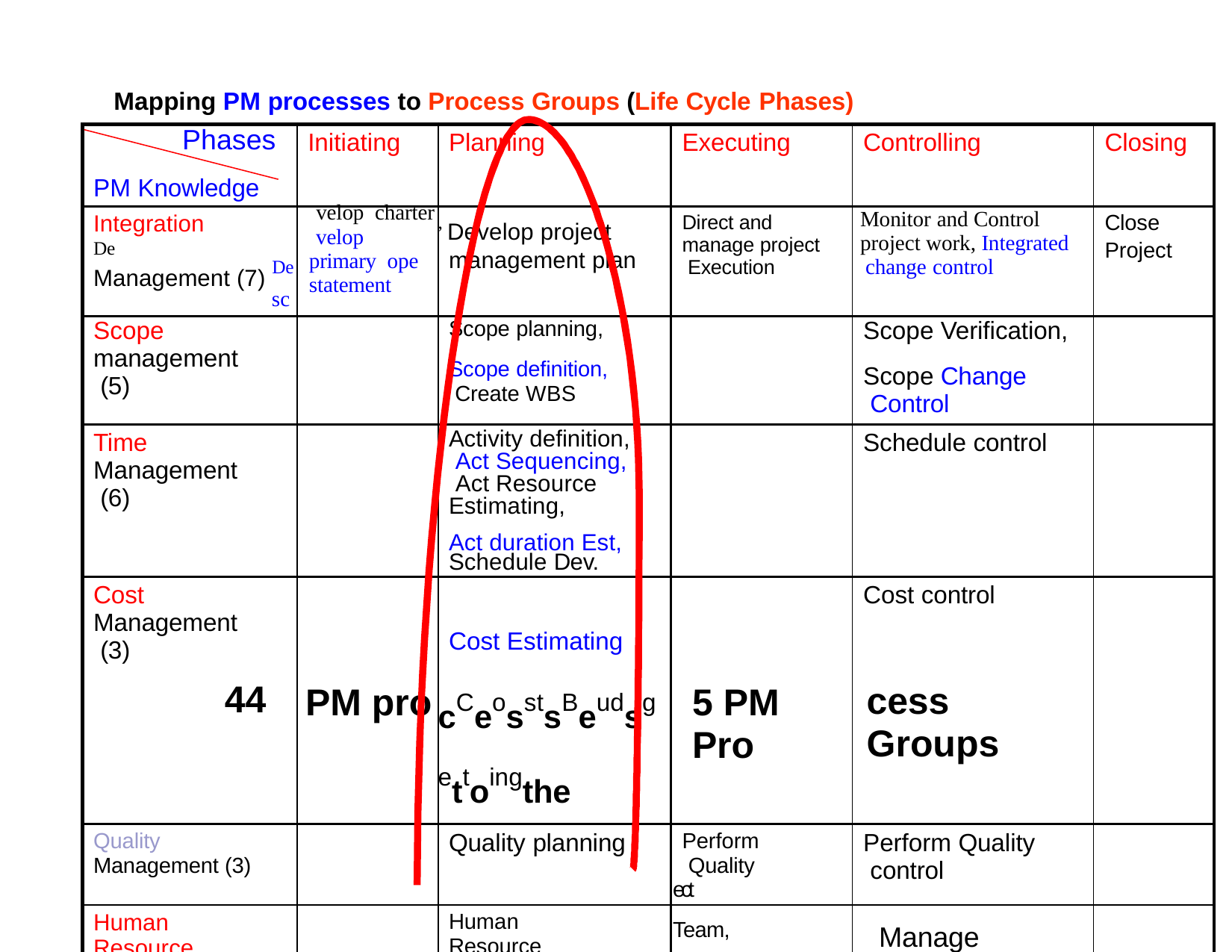

Mapping PM processes to Process Groups (Life Cycle Phases)

| Phases PM Knowledge | Initiating | Planning | Executing | Controlling | Closing |
| --- | --- | --- | --- | --- | --- |
| Integration De Management (7) De sc | velop charter velop primary ope statement | , Develop project management plan | Direct and manage project Execution | Monitor and Control project work, Integrated change control | Close Project |
| Scope management (5) |  | Scope planning, Scope definition, Create WBS |  | Scope Verification, Scope Change Control |  |
| Time Management (6) |  | Activity definition, Act Sequencing, Act Resource Estimating, Act duration Est, Schedule Dev. |  | Schedule control |  |
| Cost Management (3) 44 | PM pro | Cost Estimating cCeosstsBeudsgettoingthe | 5 PM Pro | Cost control cess Groups |  |
| Quality Management (3) |  | Quality planning | Perform Quality AacsqsuuiranPcreoject | Perform Quality control |  |
| Human Resource |  | Human Resource Planning | Team, Develop Project Team | Manage Project Team | 10 |